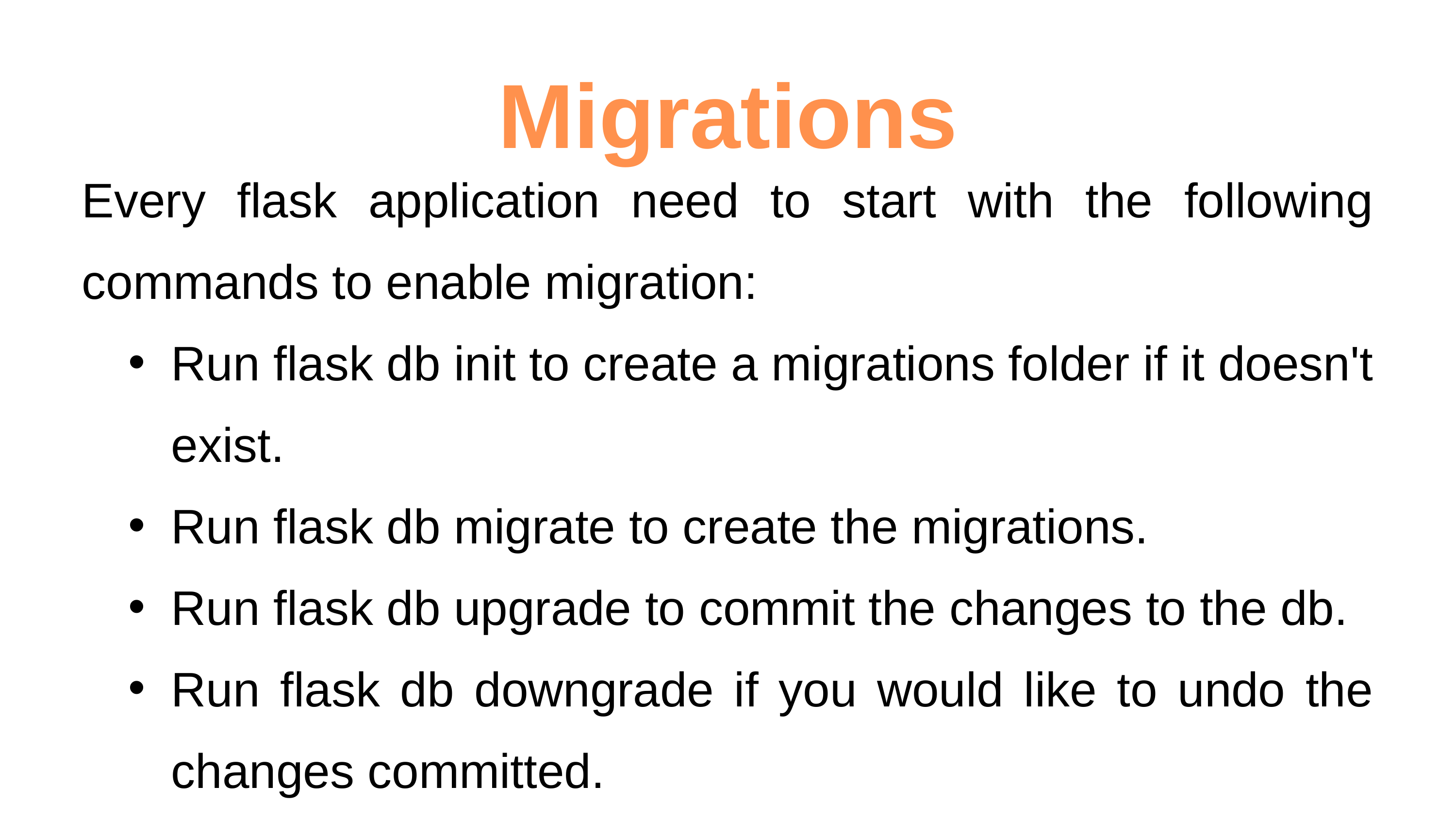

Migrations
Every flask application need to start with the following commands to enable migration:
Run flask db init to create a migrations folder if it doesn't exist.
Run flask db migrate to create the migrations.
Run flask db upgrade to commit the changes to the db.
Run flask db downgrade if you would like to undo the changes committed.